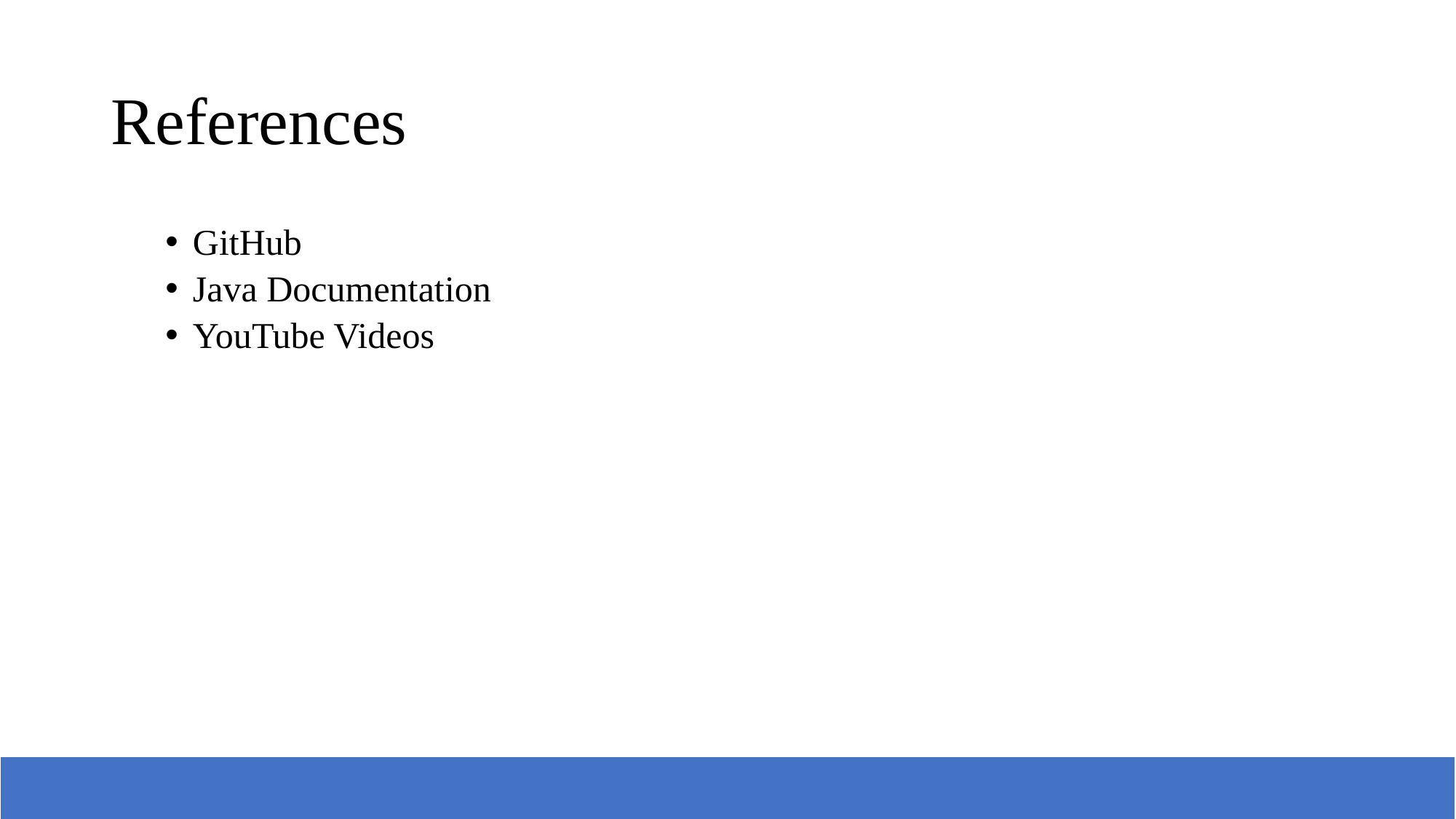

# References
GitHub
Java Documentation
YouTube Videos